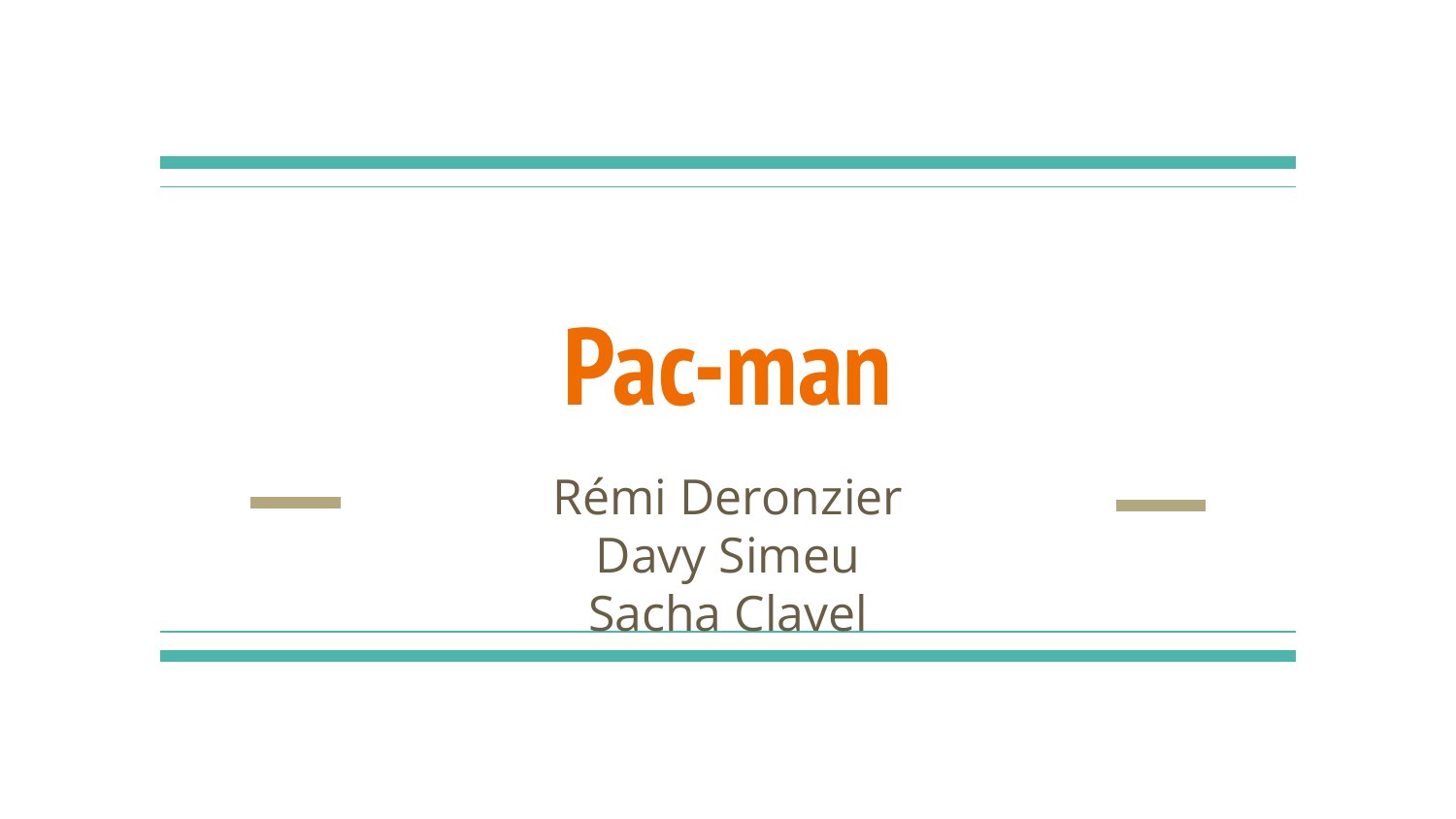

# Pac-man
Rémi Deronzier
Davy Simeu
Sacha Clavel